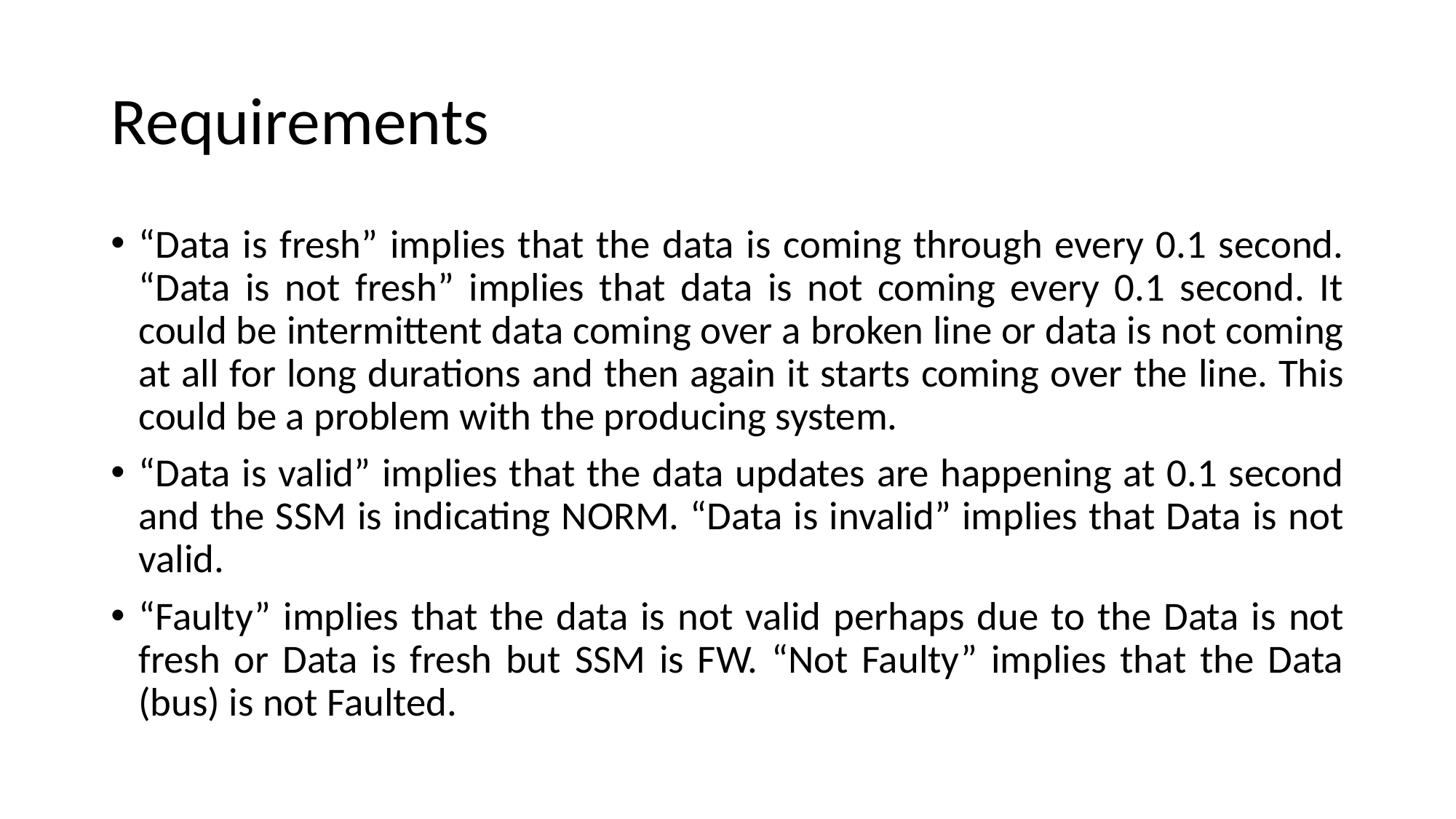

# Requirements
“Data is fresh” implies that the data is coming through every 0.1 second. “Data is not fresh” implies that data is not coming every 0.1 second. It could be intermittent data coming over a broken line or data is not coming at all for long durations and then again it starts coming over the line. This could be a problem with the producing system.
“Data is valid” implies that the data updates are happening at 0.1 second and the SSM is indicating NORM. “Data is invalid” implies that Data is not valid.
“Faulty” implies that the data is not valid perhaps due to the Data is not fresh or Data is fresh but SSM is FW. “Not Faulty” implies that the Data (bus) is not Faulted.